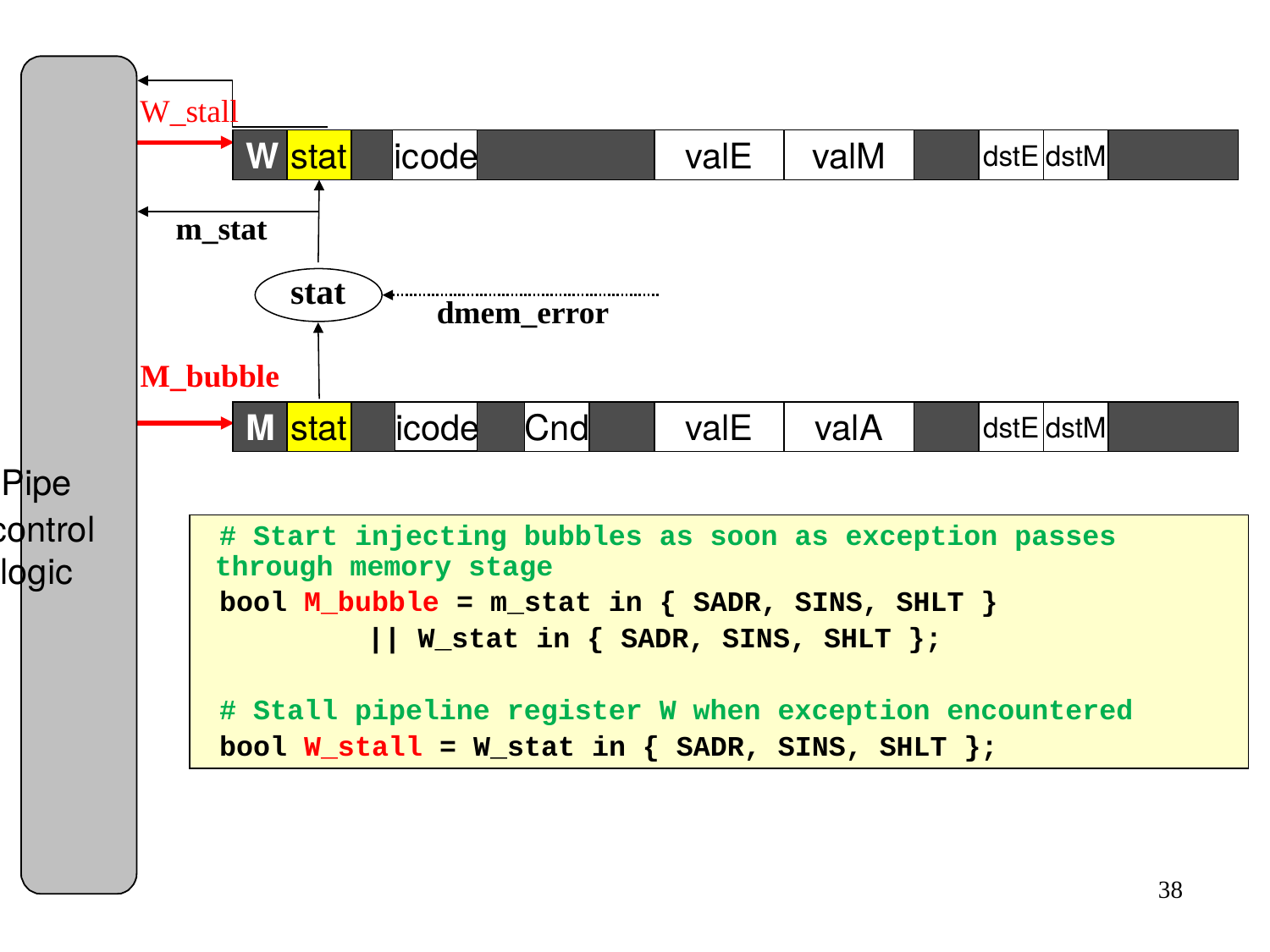

W_stall
W
stat
 icode
valE
valM
dstE
dstM

m_stat
stat

dmem_error
M_bubble
M
stat
 icode
Cnd
valE
valA
dstE
dstM
Pipe

control
 # Start injecting bubbles as soon as exception passes through memory stage
 bool M_bubble = m_stat in { SADR, SINS, SHLT }
	         || W_stat in { SADR, SINS, SHLT };

 # Stall pipeline register W when exception encountered
 bool W_stall = W_stat in { SADR, SINS, SHLT };
E
stat
icode
ifun
valC
valA
valB
dstE
dstM
srcA
srcB
logic
D
stat
icode
ifun
rA
rB
valC
valP
38